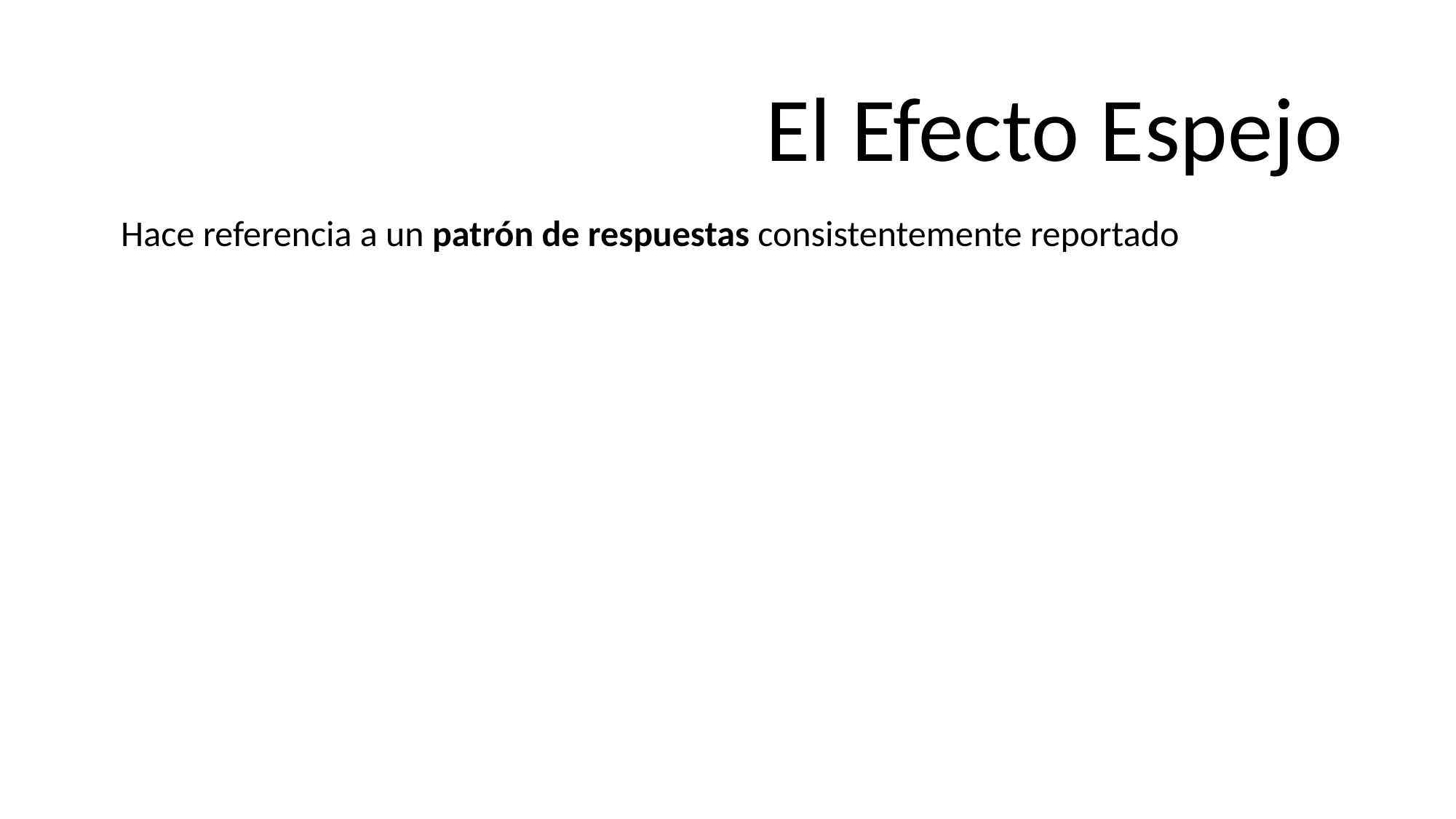

# El Efecto Espejo
Hace referencia a un patrón de respuestas consistentemente reportado